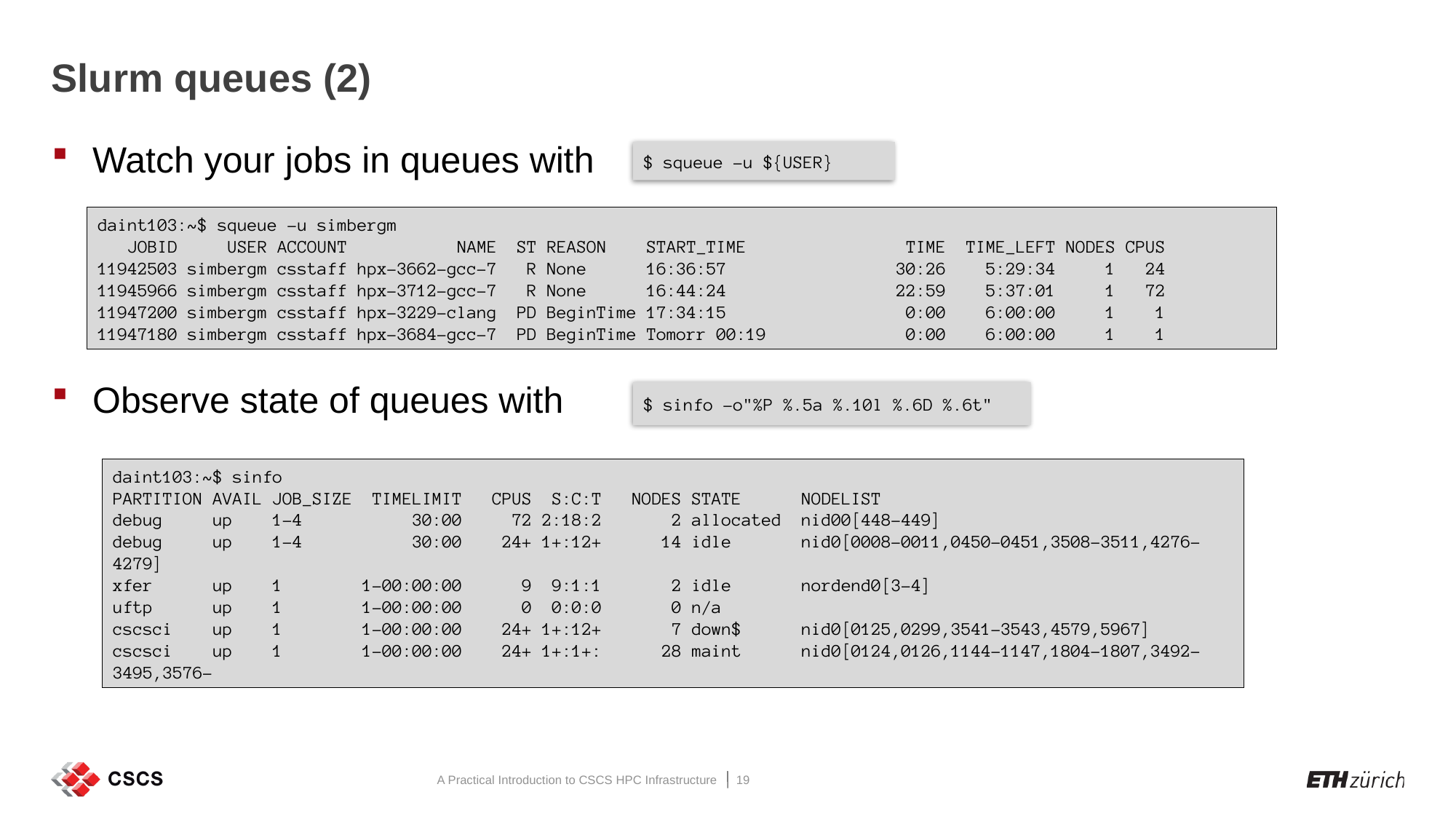

Slurm queues (2)
Watch your jobs in queues with

Observe state of queues with
$ squeue -u ${USER}
daint103:~$ squeue -u simbergm
   JOBID     USER ACCOUNT           NAME  ST REASON    START_TIME                TIME  TIME_LEFT NODES CPUS
11942503 simbergm csstaff hpx-3662-gcc-7   R None      16:36:57                 30:26    5:29:34     1   24
11945966 simbergm csstaff hpx-3712-gcc-7   R None      16:44:24                 22:59    5:37:01     1   72
11947200 simbergm csstaff hpx-3229-clang  PD BeginTime 17:34:15                  0:00    6:00:00     1    1
11947180 simbergm csstaff hpx-3684-gcc-7  PD BeginTime Tomorr 00:19              0:00    6:00:00     1    1
$ sinfo -o"%P %.5a %.10l %.6D %.6t"
daint103:~$ sinfo
PARTITION AVAIL JOB_SIZE  TIMELIMIT   CPUS  S:C:T   NODES STATE      NODELIST
debug     up    1-4           30:00     72 2:18:2       2 allocated  nid00[448-449]
debug     up    1-4           30:00    24+ 1+:12+      14 idle       nid0[0008-0011,0450-0451,3508-3511,4276-4279]
xfer      up    1        1-00:00:00      9  9:1:1       2 idle       nordend0[3-4]
uftp      up    1        1-00:00:00      0  0:0:0       0 n/a
cscsci    up    1        1-00:00:00    24+ 1+:12+       7 down$      nid0[0125,0299,3541-3543,4579,5967]
cscsci    up    1        1-00:00:00    24+ 1+:1+:      28 maint      nid0[0124,0126,1144-1147,1804-1807,3492-3495,3576-
A Practical Introduction to CSCS HPC Infrastructure
19